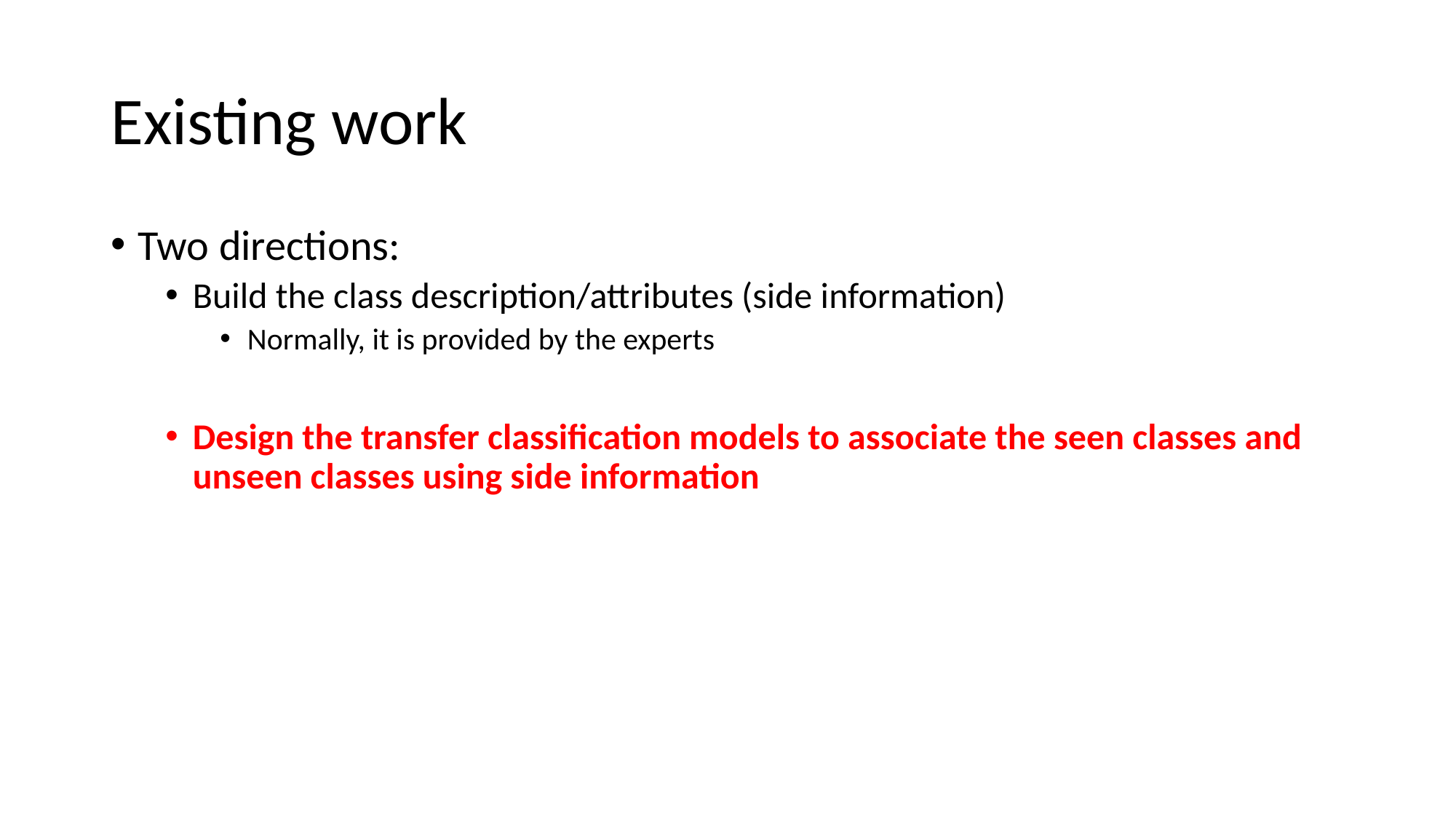

# Existing work
Two directions:
Build the class description/attributes (side information)
Normally, it is provided by the experts

Design the transfer classification models to associate the seen classes and unseen classes using side information